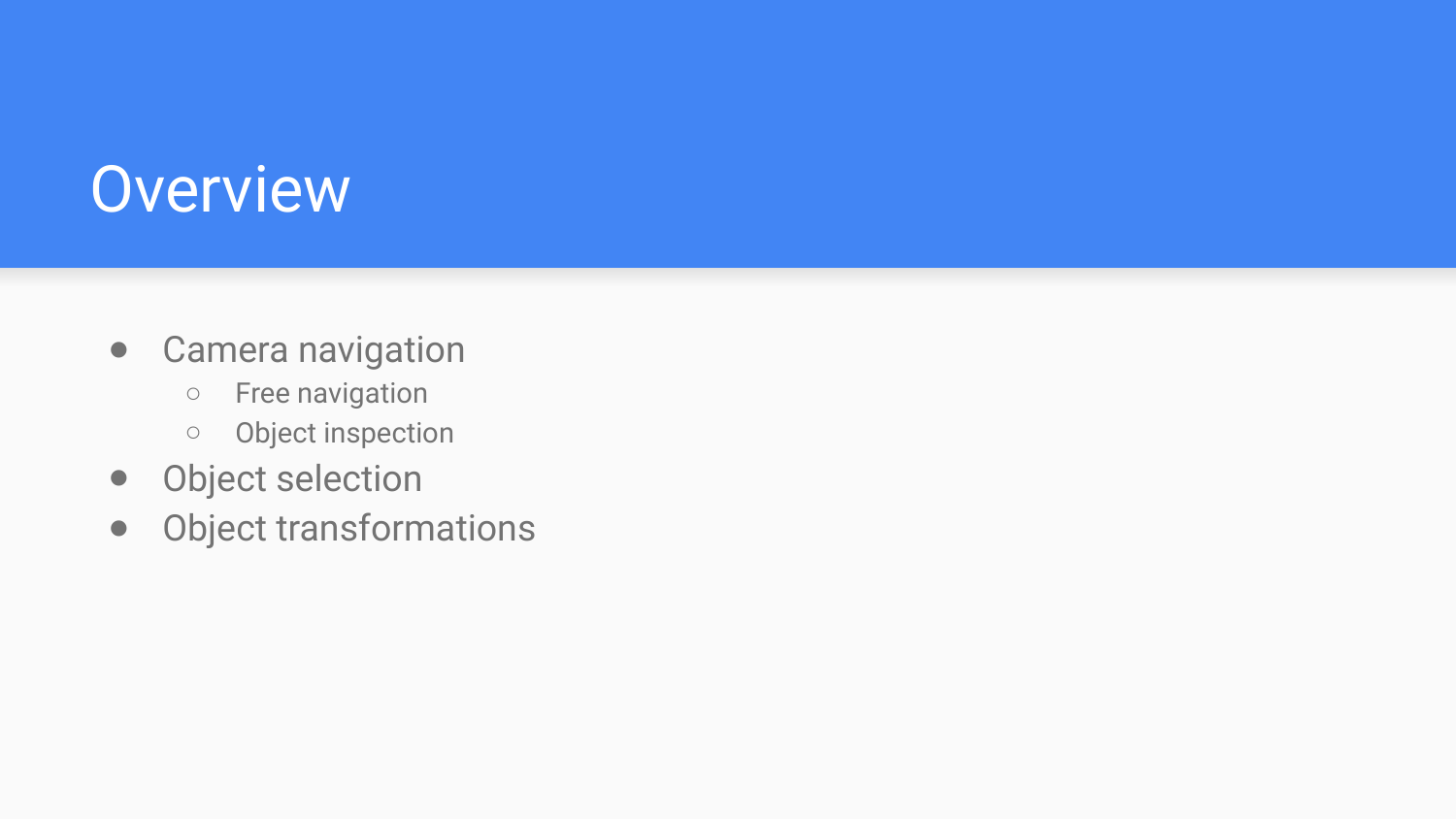

# Overview
Camera navigation
Free navigation
Object inspection
Object selection
Object transformations